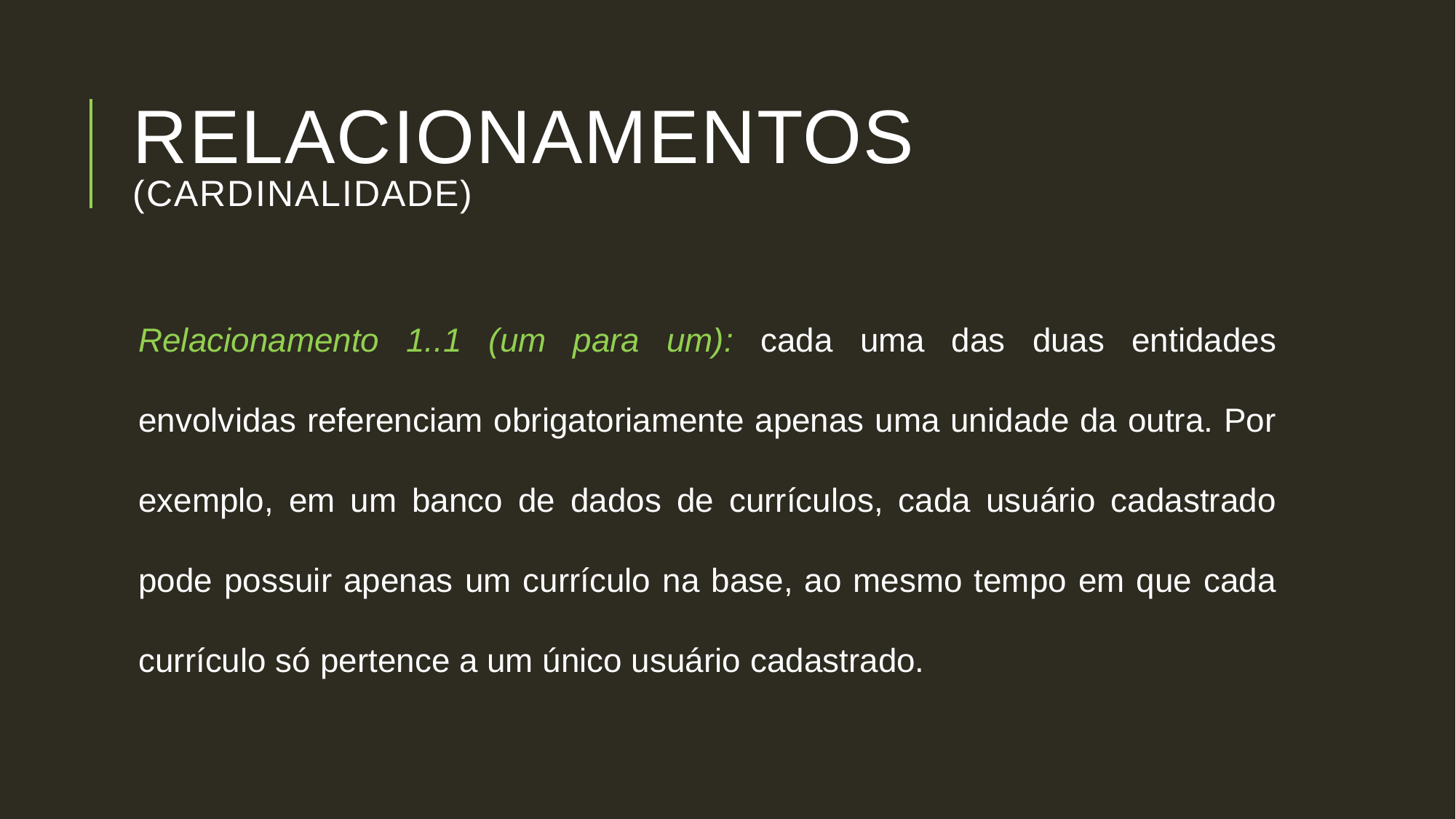

# Relacionamentos (CARDINALIDADE)
Relacionamento 1..1 (um para um): cada uma das duas entidades envolvidas referenciam obrigatoriamente apenas uma unidade da outra. Por exemplo, em um banco de dados de currículos, cada usuário cadastrado pode possuir apenas um currículo na base, ao mesmo tempo em que cada currículo só pertence a um único usuário cadastrado.